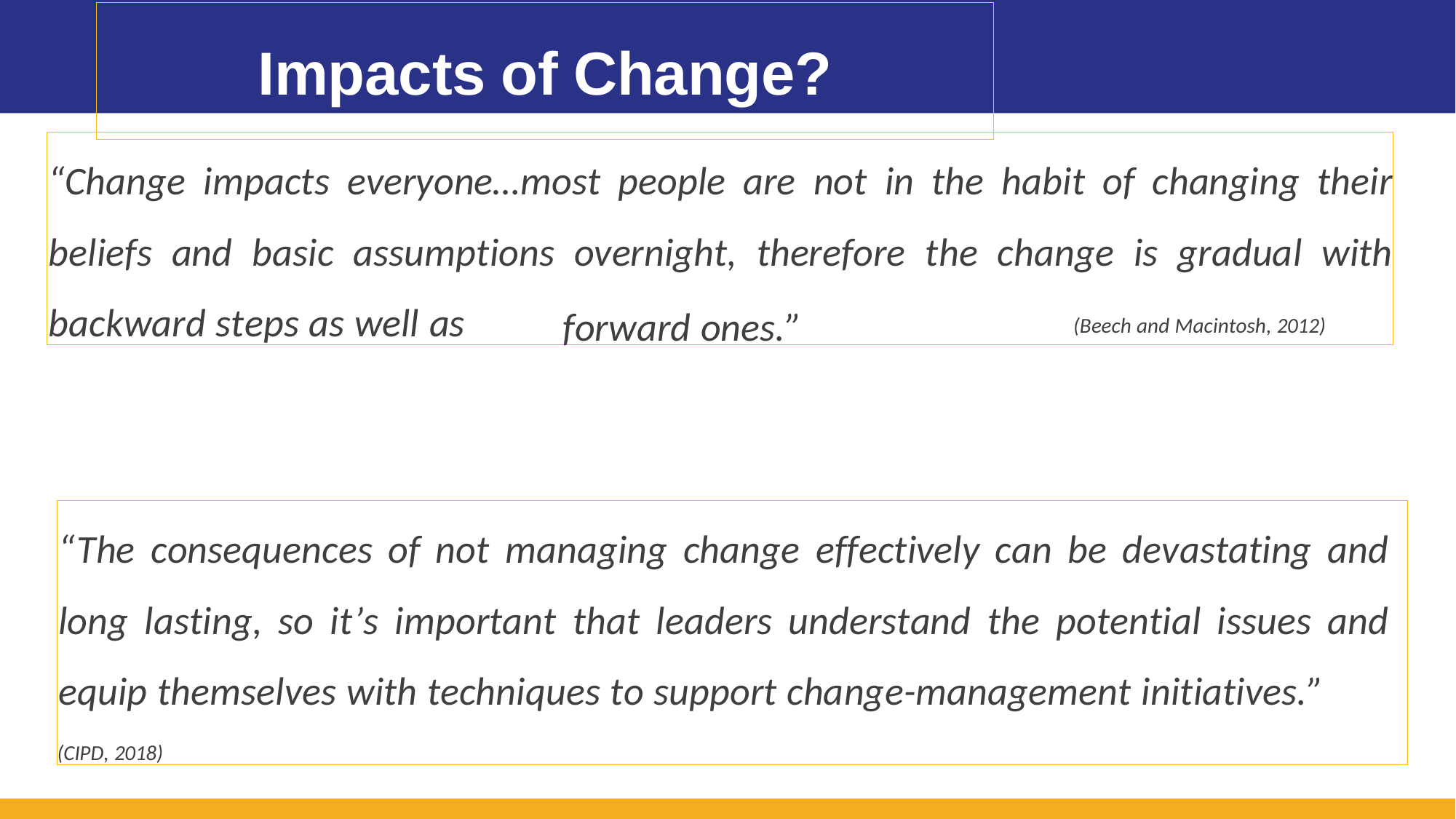

# Impacts of Change?
“Change impacts everyone…most people are not in the habit of changing their beliefs and basic assumptions overnight, therefore the change is gradual with backward steps as well as
forward ones.”
(Beech and Macintosh, 2012)
“The consequences of not managing change effectively can be devastating and long lasting, so it’s important that leaders understand the potential issues and equip themselves with techniques to support change-management initiatives.”
(CIPD, 2018)